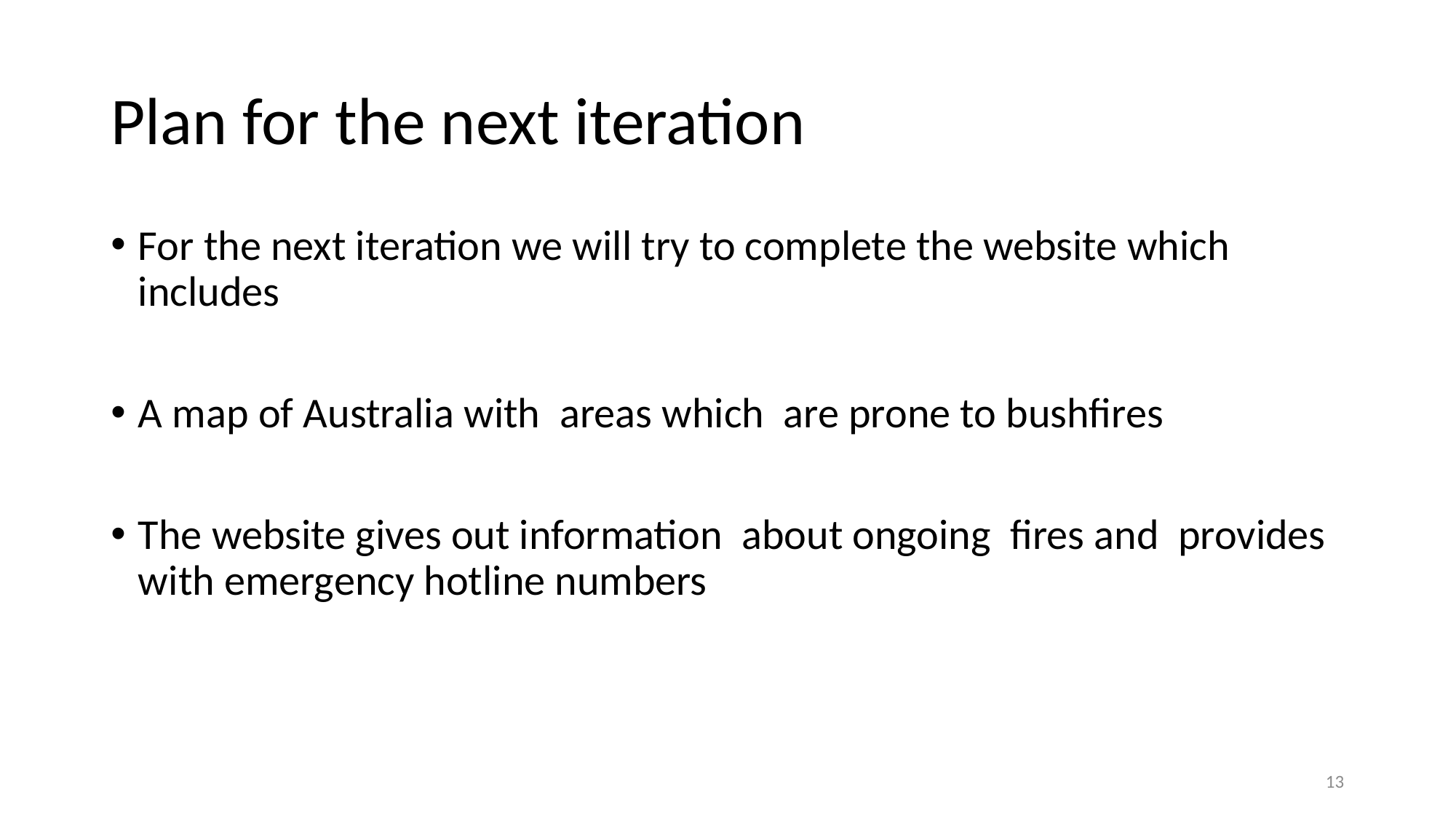

# Plan for the next iteration
For the next iteration we will try to complete the website which includes

A map of Australia with  areas which  are prone to bushfires

The website gives out information  about ongoing  fires and  provides with emergency hotline numbers

13